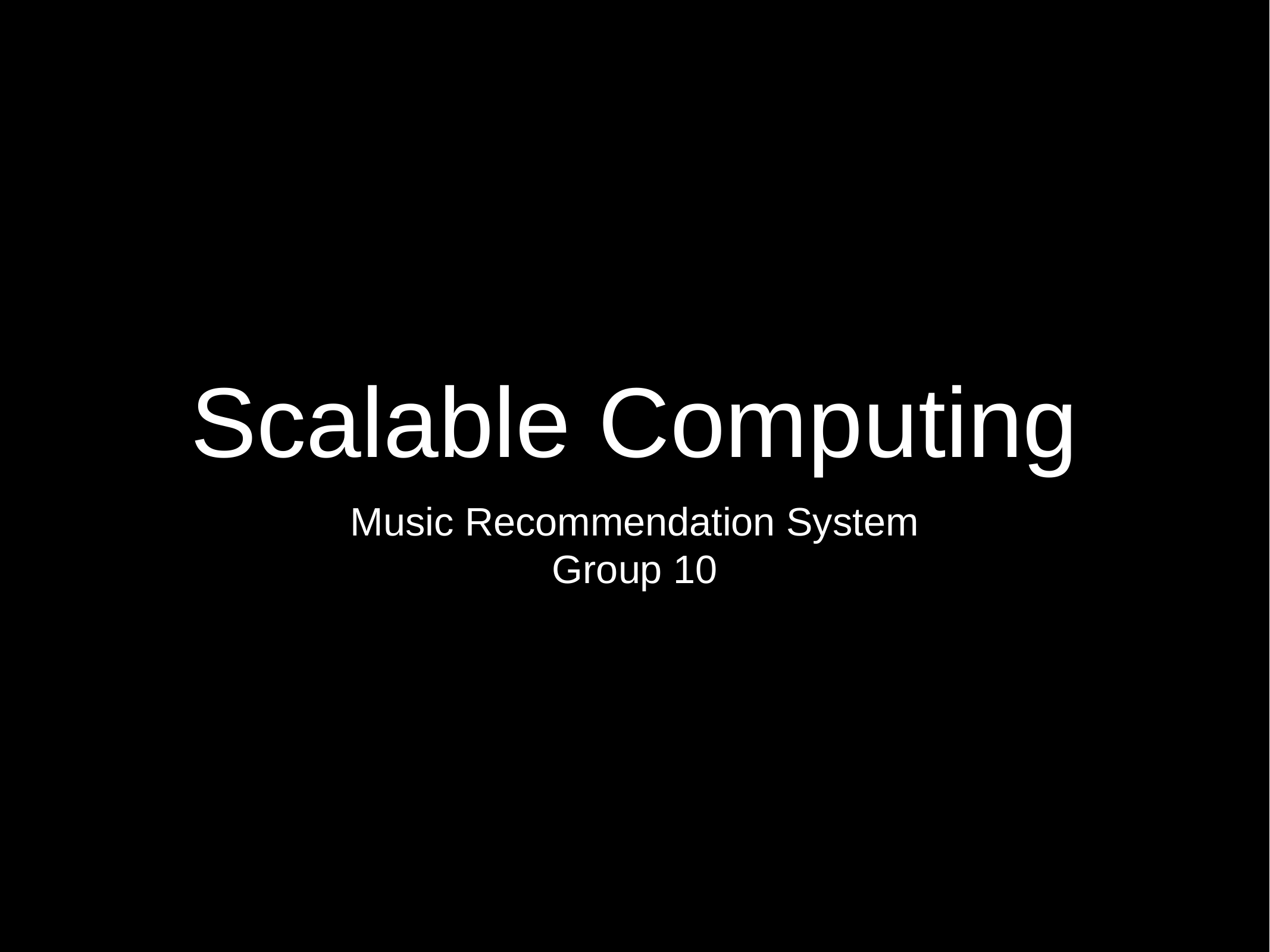

# Scalable Computing
Music Recommendation System
Group 10